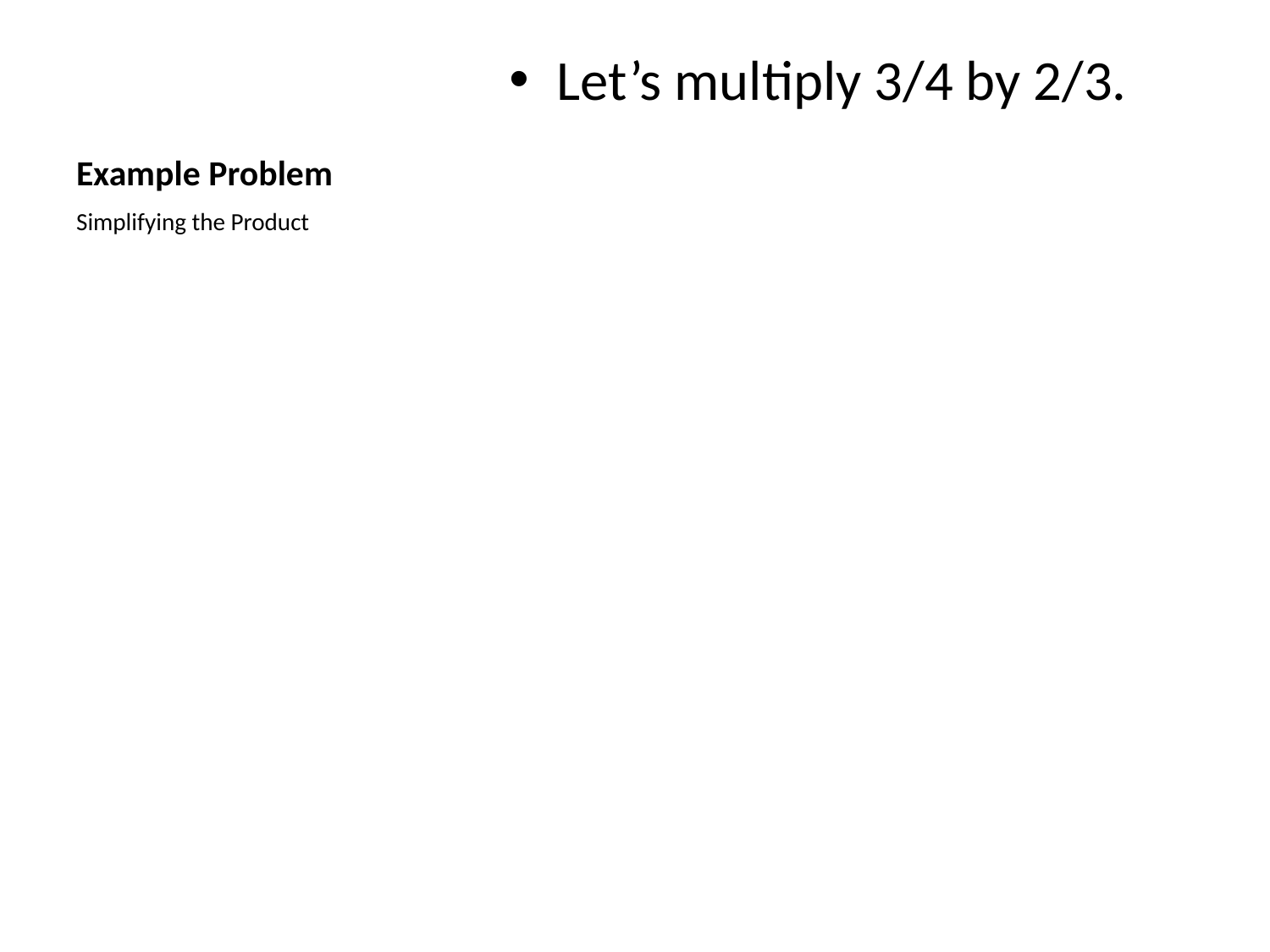

# Example Problem
Let’s multiply 3/4 by 2/3.
Simplifying the Product